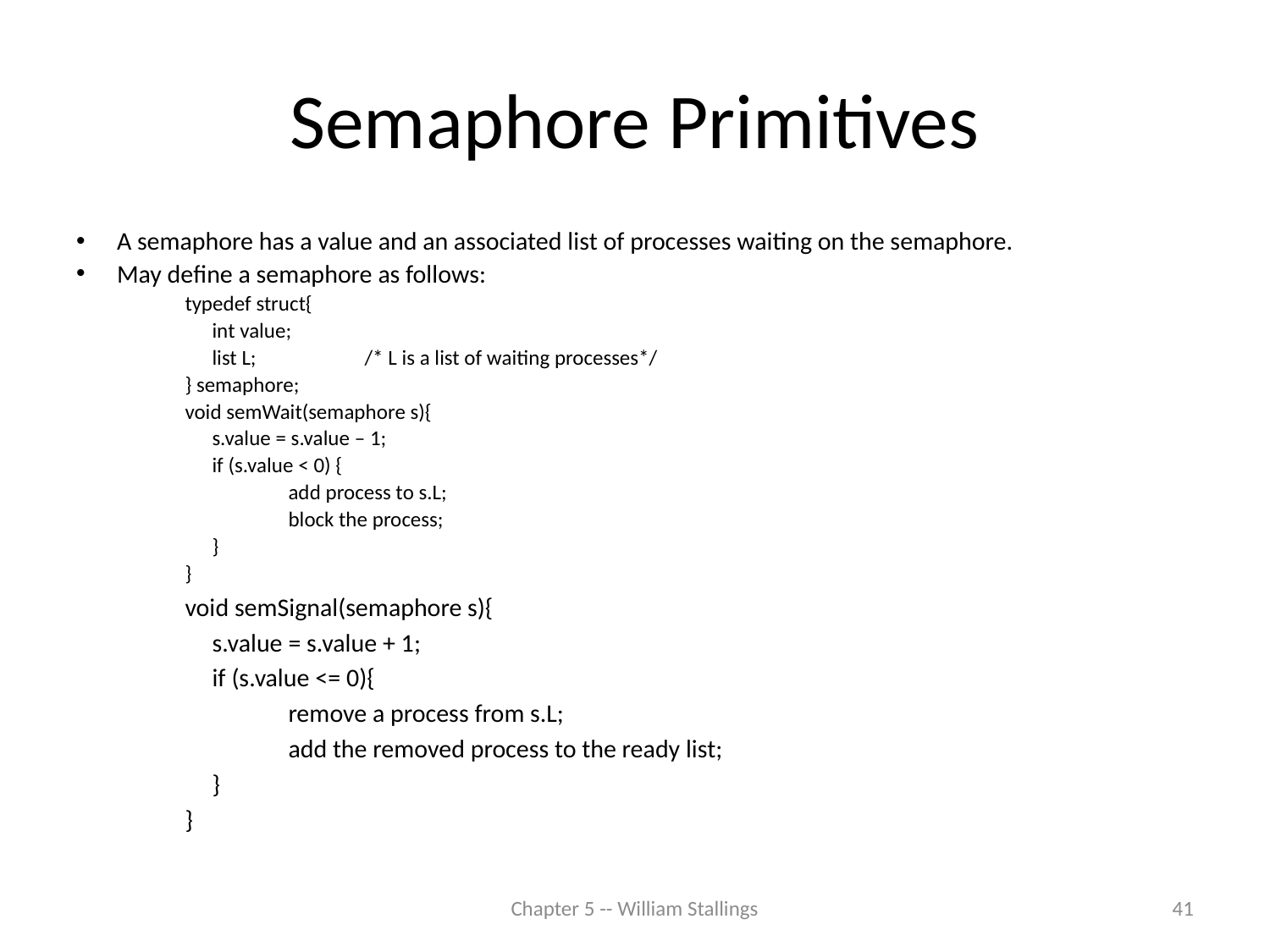

# Semaphore Primitives
A semaphore has a value and an associated list of processes waiting on the semaphore.
May define a semaphore as follows:
typedef struct{
	int value;
	list L;   		/* L is a list of waiting processes*/
} semaphore;
void semWait(semaphore s){
	s.value = s.value – 1;
	if (s.value < 0) {
		add process to s.L;
		block the process;
	}
}
void semSignal(semaphore s){
	s.value = s.value + 1;
	if (s.value <= 0){
		remove a process from s.L;
		add the removed process to the ready list;
	}
}

Chapter 5 -- William Stallings
41